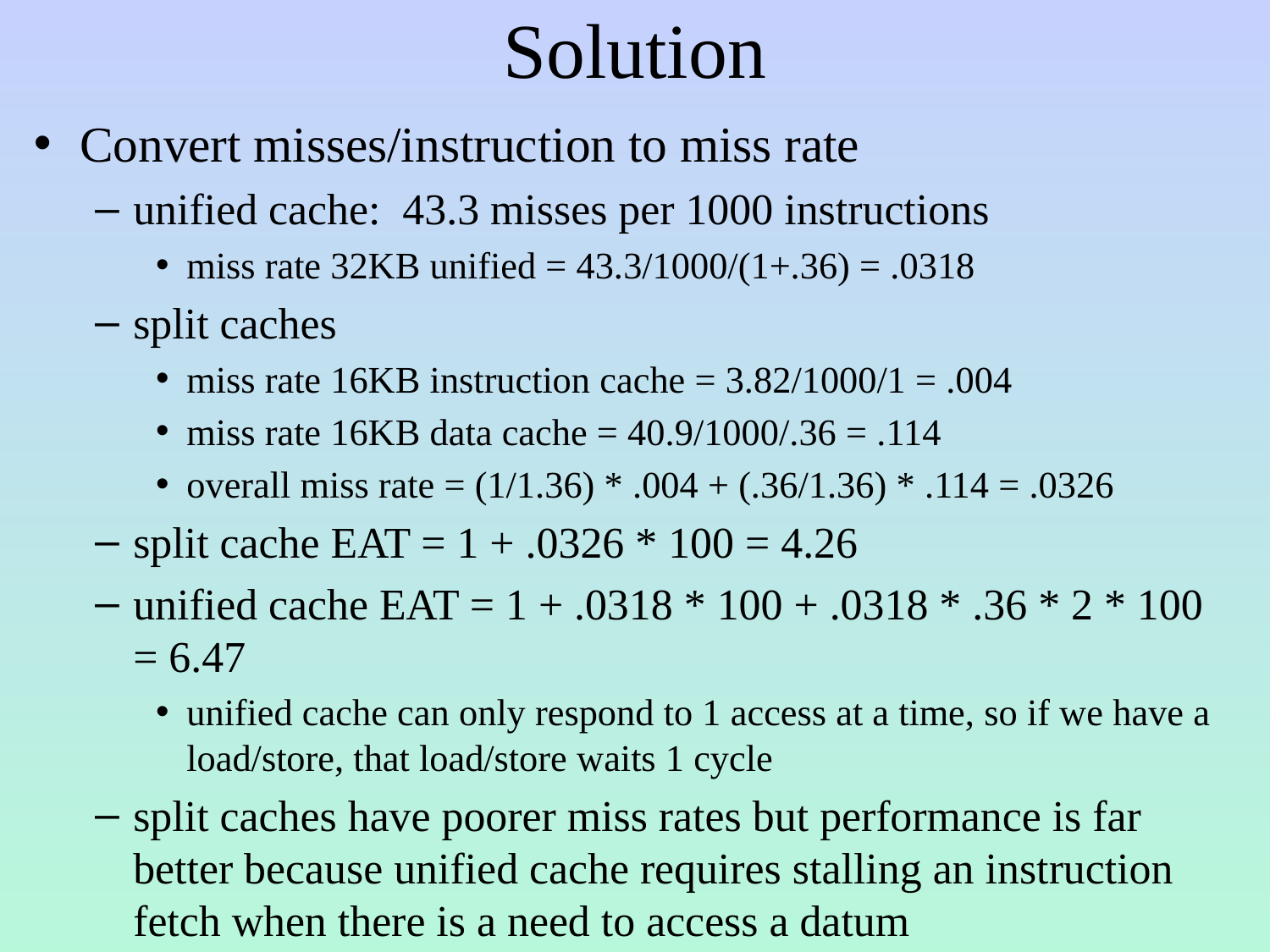

# Solution
Convert misses/instruction to miss rate
unified cache:  43.3 misses per 1000 instructions
miss rate 32KB unified = 43.3/1000/(1+.36) = .0318
split caches
miss rate 16KB instruction cache = 3.82/1000/1 = .004
miss rate 16KB data cache = 40.9/1000/.36 = .114
overall miss rate = (1/1.36) * .004 + (.36/1.36) * .114 = .0326
split cache EAT = 1 + .0326 * 100 = 4.26
unified cache EAT = 1 + .0318 * 100 + .0318 * .36 * 2 * 100 = 6.47
unified cache can only respond to 1 access at a time, so if we have a load/store, that load/store waits 1 cycle
split caches have poorer miss rates but performance is far better because unified cache requires stalling an instruction fetch when there is a need to access a datum